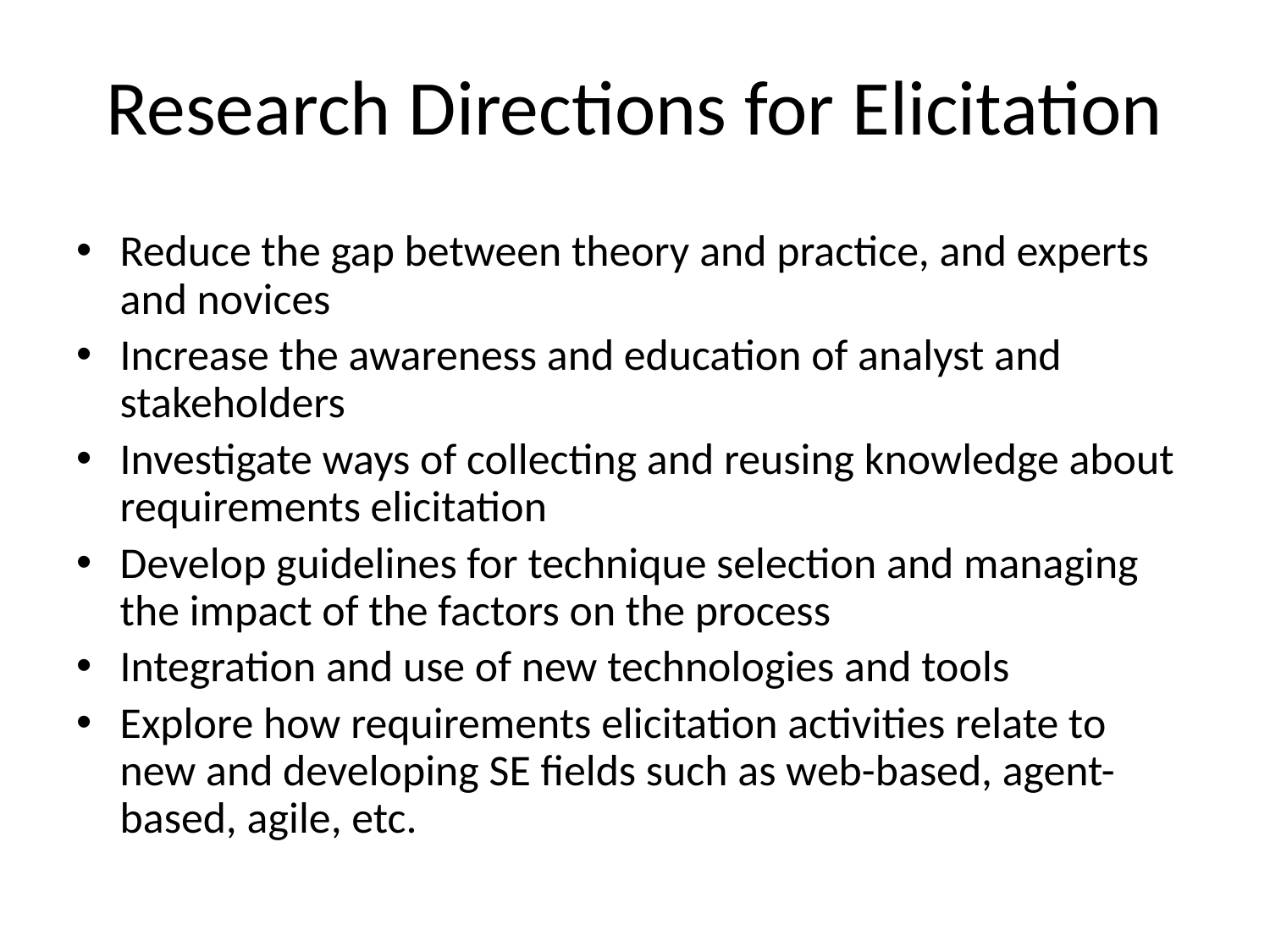

# Research Directions for Elicitation
Reduce the gap between theory and practice, and experts and novices
Increase the awareness and education of analyst and stakeholders
Investigate ways of collecting and reusing knowledge about requirements elicitation
Develop guidelines for technique selection and managing the impact of the factors on the process
Integration and use of new technologies and tools
Explore how requirements elicitation activities relate to new and developing SE fields such as web-based, agent-based, agile, etc.